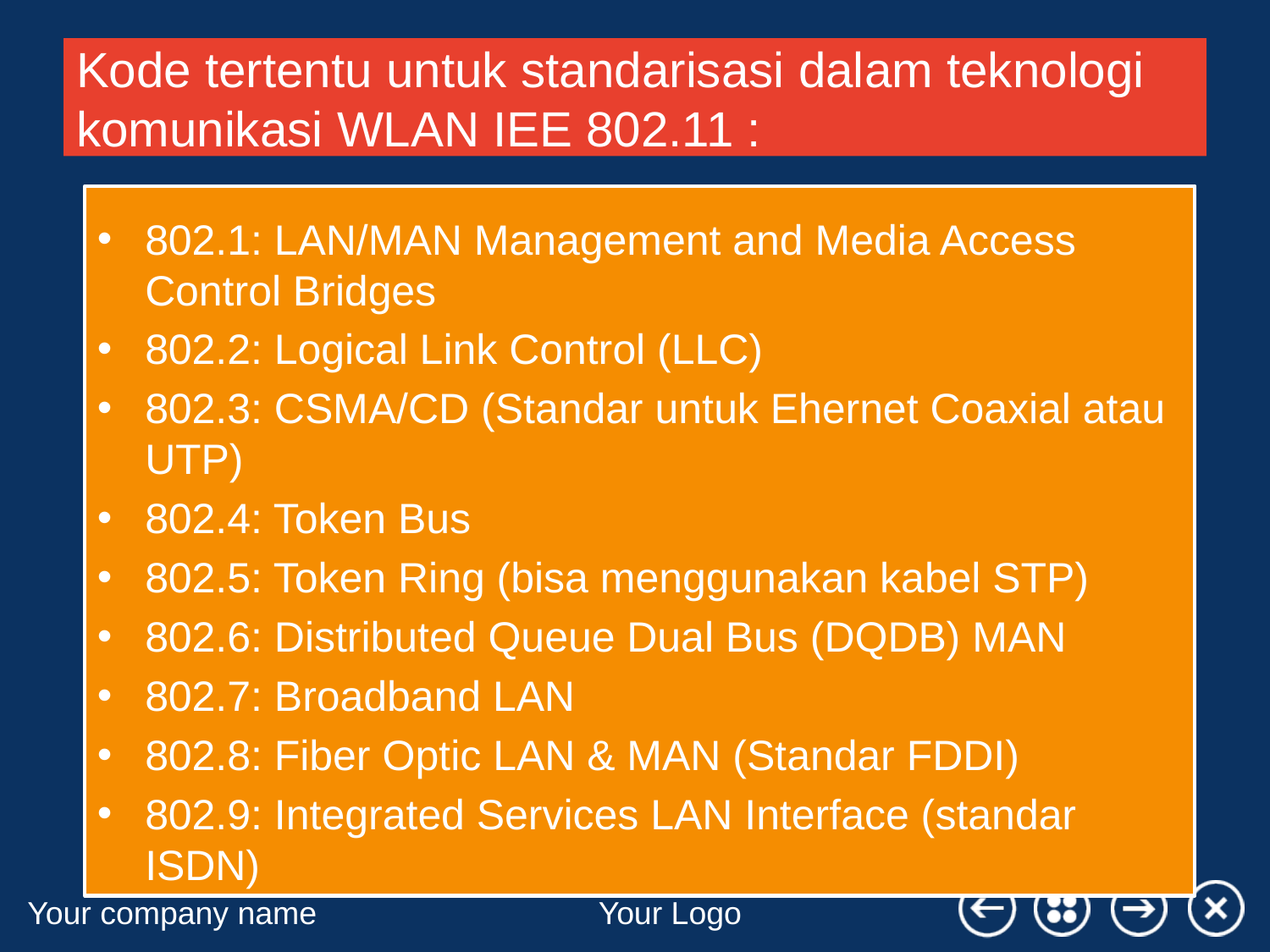

# Kode tertentu untuk standarisasi dalam teknologi komunikasi WLAN IEE 802.11 :

802.1: LAN/MAN Management and Media Access Control Bridges
802.2: Logical Link Control (LLC)
802.3: CSMA/CD (Standar untuk Ehernet Coaxial atau UTP)
802.4: Token Bus
802.5: Token Ring (bisa menggunakan kabel STP)
802.6: Distributed Queue Dual Bus (DQDB) MAN
802.7: Broadband LAN
802.8: Fiber Optic LAN & MAN (Standar FDDI)
802.9: Integrated Services LAN Interface (standar ISDN)